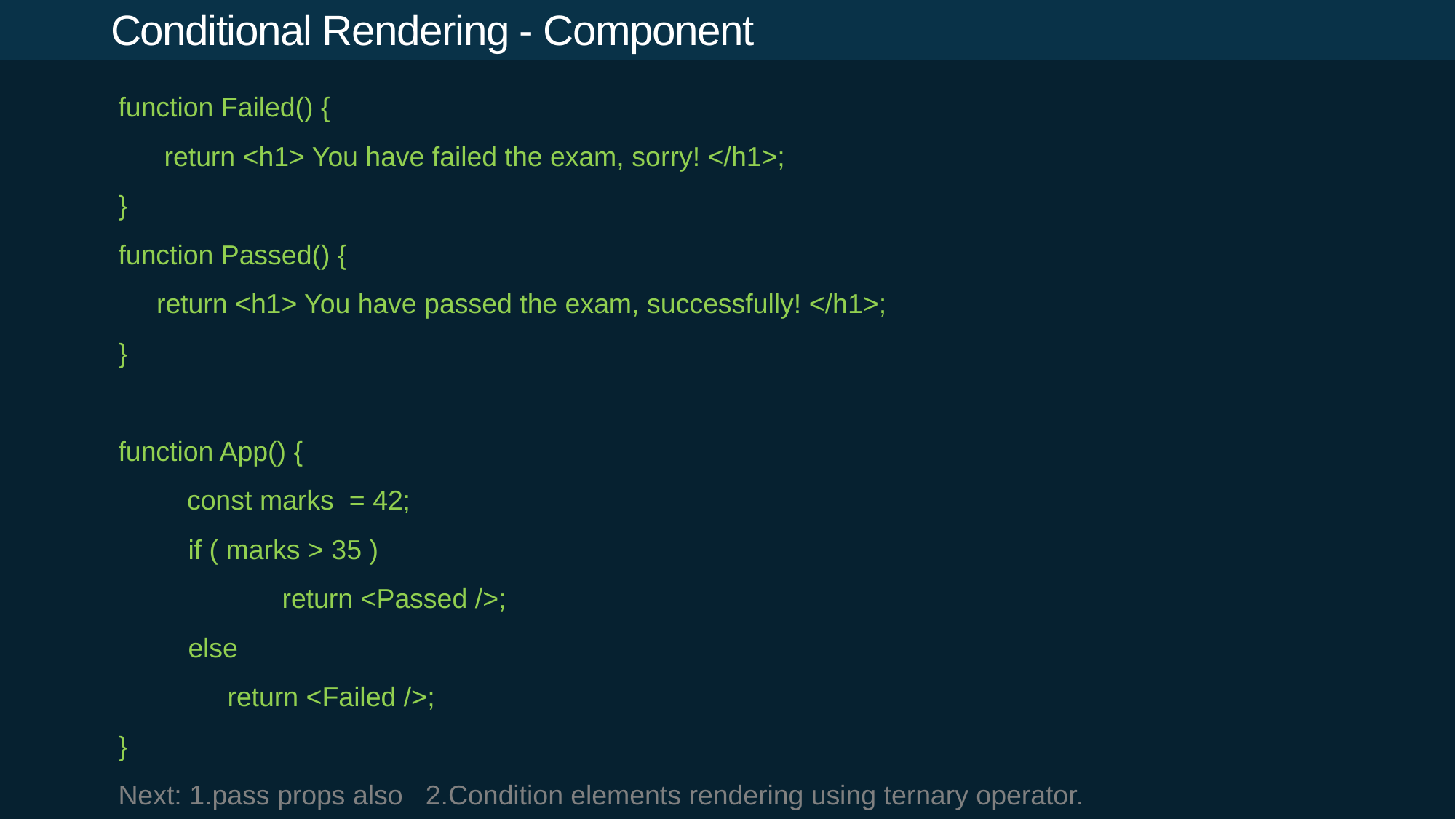

# Conditional Rendering - Component
function Failed() {
      return <h1> You have failed the exam, sorry! </h1>;
}
function Passed() {
     return <h1> You have passed the exam, successfully! </h1>;
}

function App() {
         const marks  = 42;
  if ( marks > 35 )
    	return <Passed />;
  else
	return <Failed />;
}
Next: 1.pass props also   2.Condition elements rendering using ternary operator.